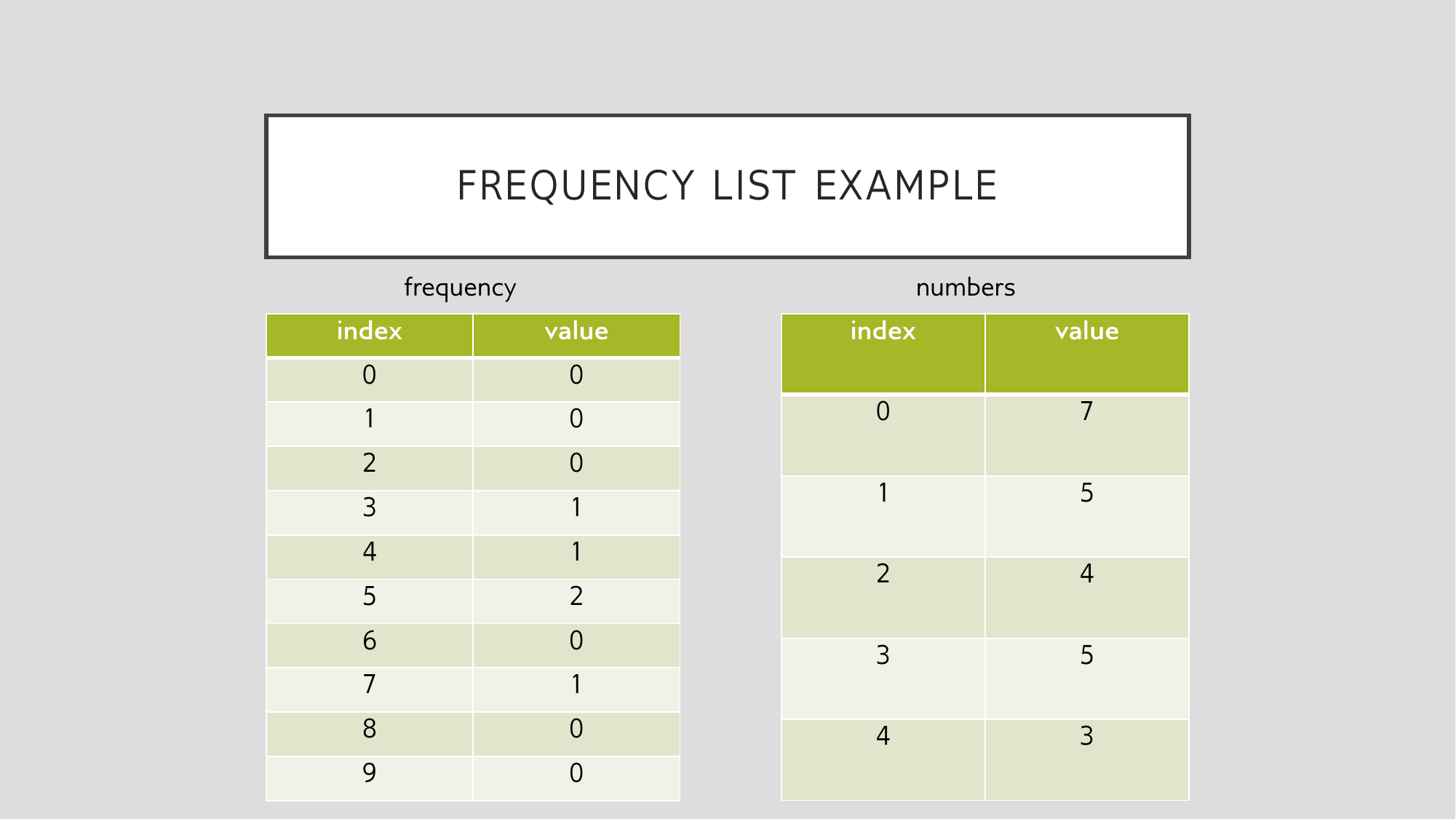

# Frequency List Example
frequency
numbers
| index | value |
| --- | --- |
| 0 | 0 |
| 1 | 0 |
| 2 | 0 |
| 3 | 1 |
| 4 | 1 |
| 5 | 2 |
| 6 | 0 |
| 7 | 1 |
| 8 | 0 |
| 9 | 0 |
| index | value |
| --- | --- |
| 0 | 7 |
| 1 | 5 |
| 2 | 4 |
| 3 | 5 |
| 4 | 3 |